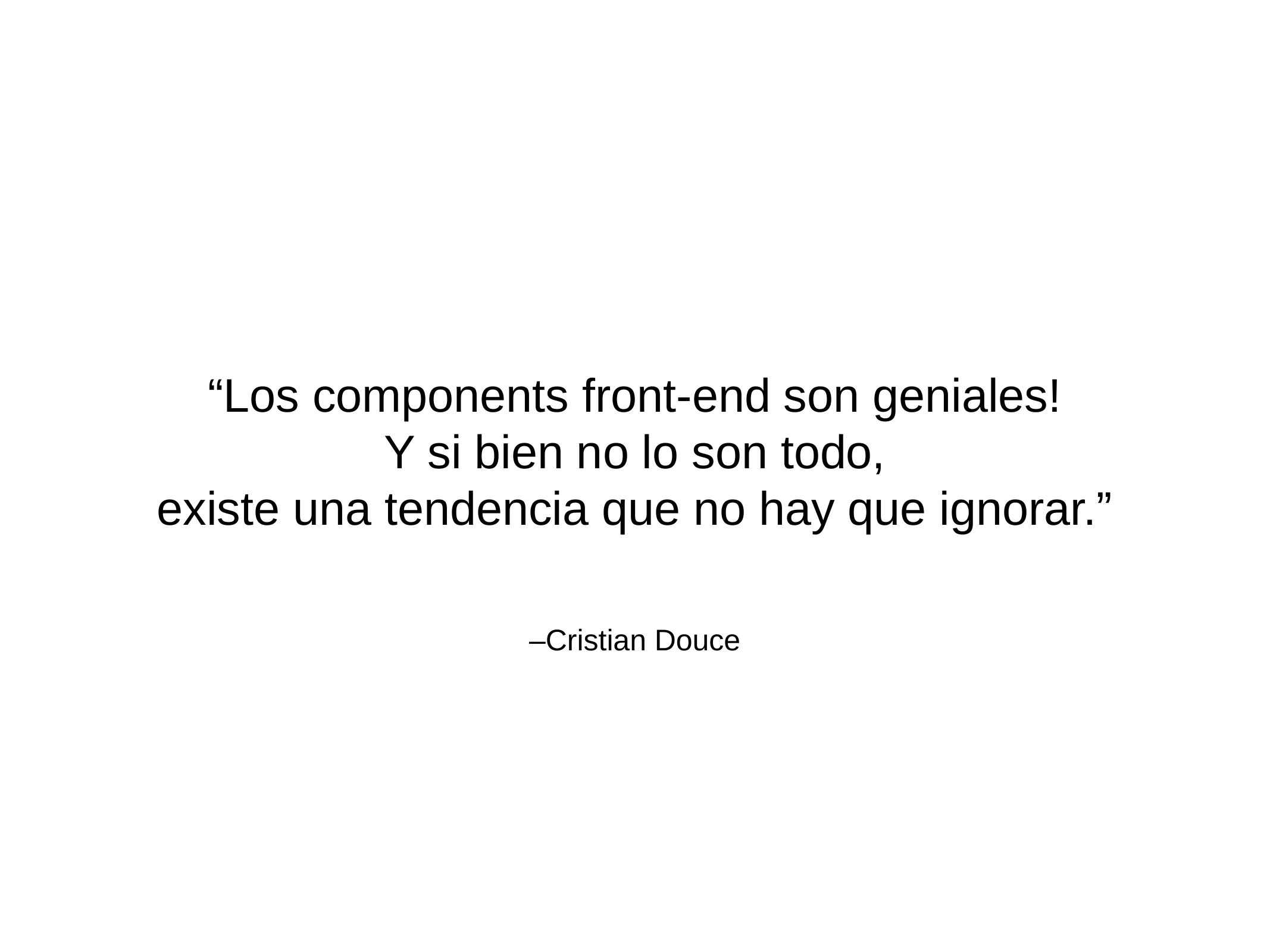

“Los components front-end son geniales!
Y si bien no lo son todo,
 existe una tendencia que no hay que ignorar.”
–Cristian Douce